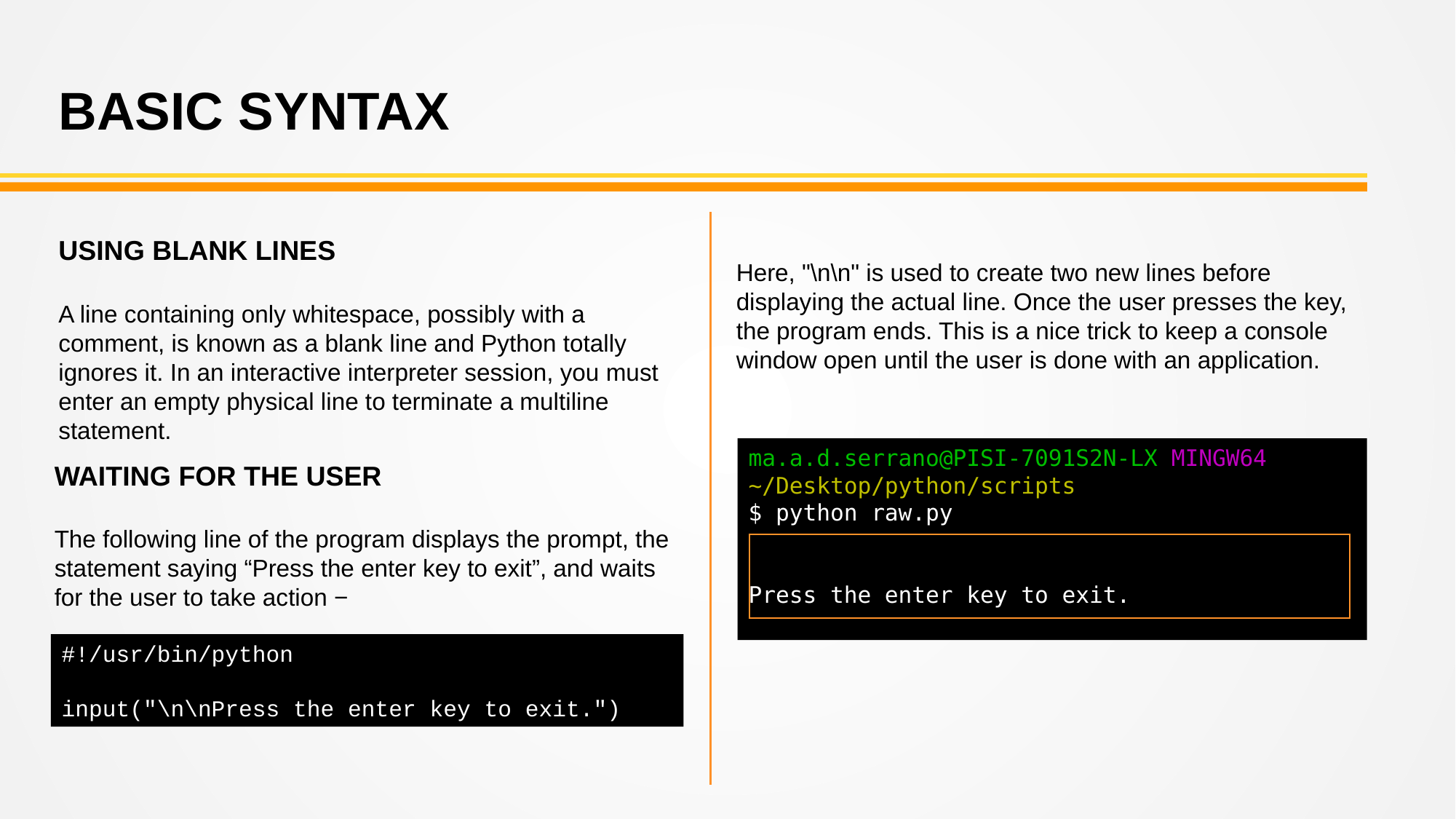

BASIC SYNTAX

USING BLANK LINES

A line containing only whitespace, possibly with a comment, is known as a blank line and Python totally ignores it. In an interactive interpreter session, you must enter an empty physical line to terminate a multiline statement.

Here, "\n\n" is used to create two new lines before displaying the actual line. Once the user presses the key, the program ends. This is a nice trick to keep a console window open until the user is done with an application.
ma.a.d.serrano@PISI-7091S2N-LX MINGW64 ~/Desktop/python/scripts
$ python raw.py

Press the enter key to exit.

WAITING FOR THE USER

The following line of the program displays the prompt, the statement saying “Press the enter key to exit”, and waits for the user to take action −

#!/usr/bin/python

input("\n\nPress the enter key to exit.")